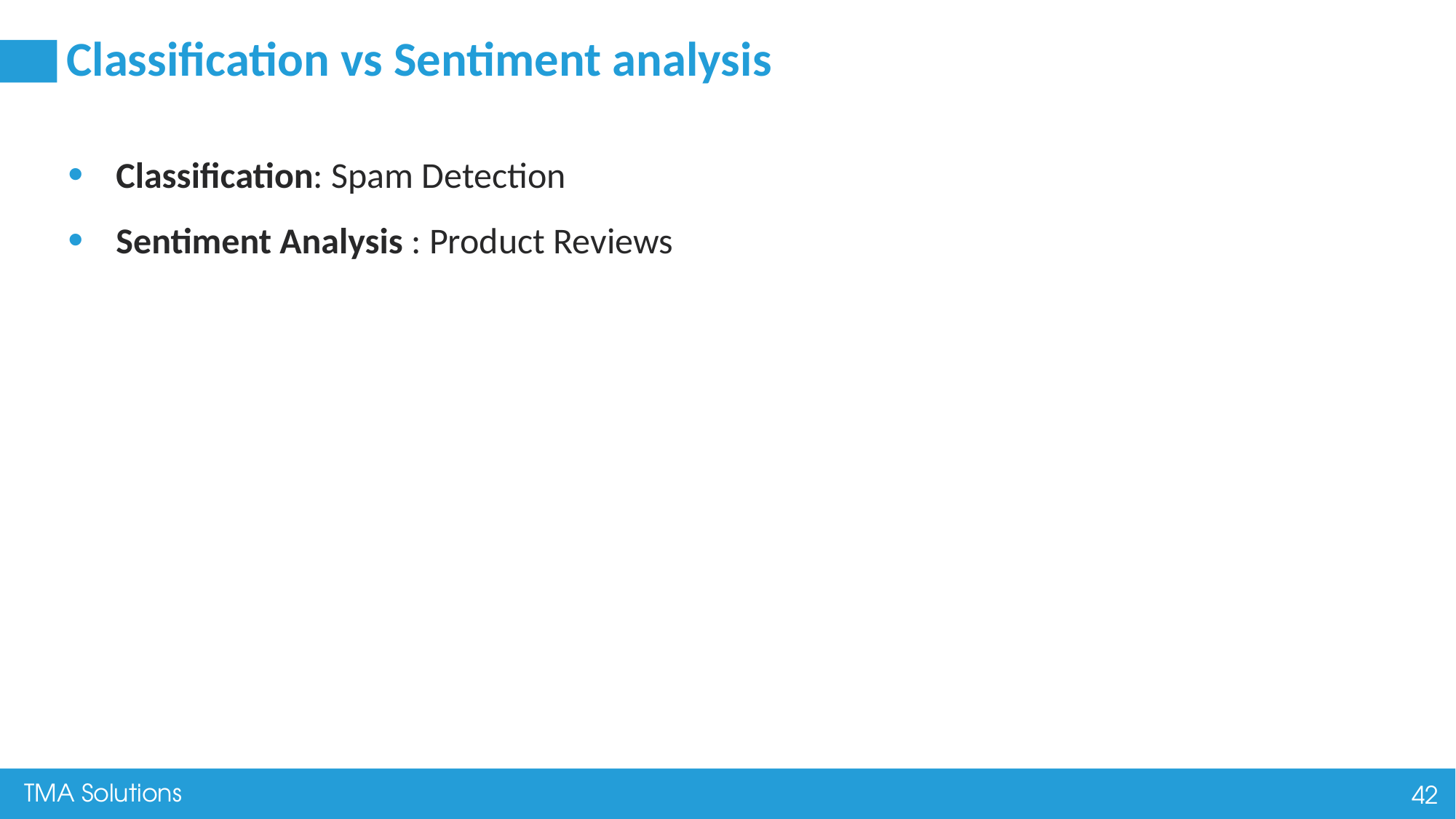

# Classification vs Sentiment analysis
Classification: Spam Detection
Sentiment Analysis : Product Reviews